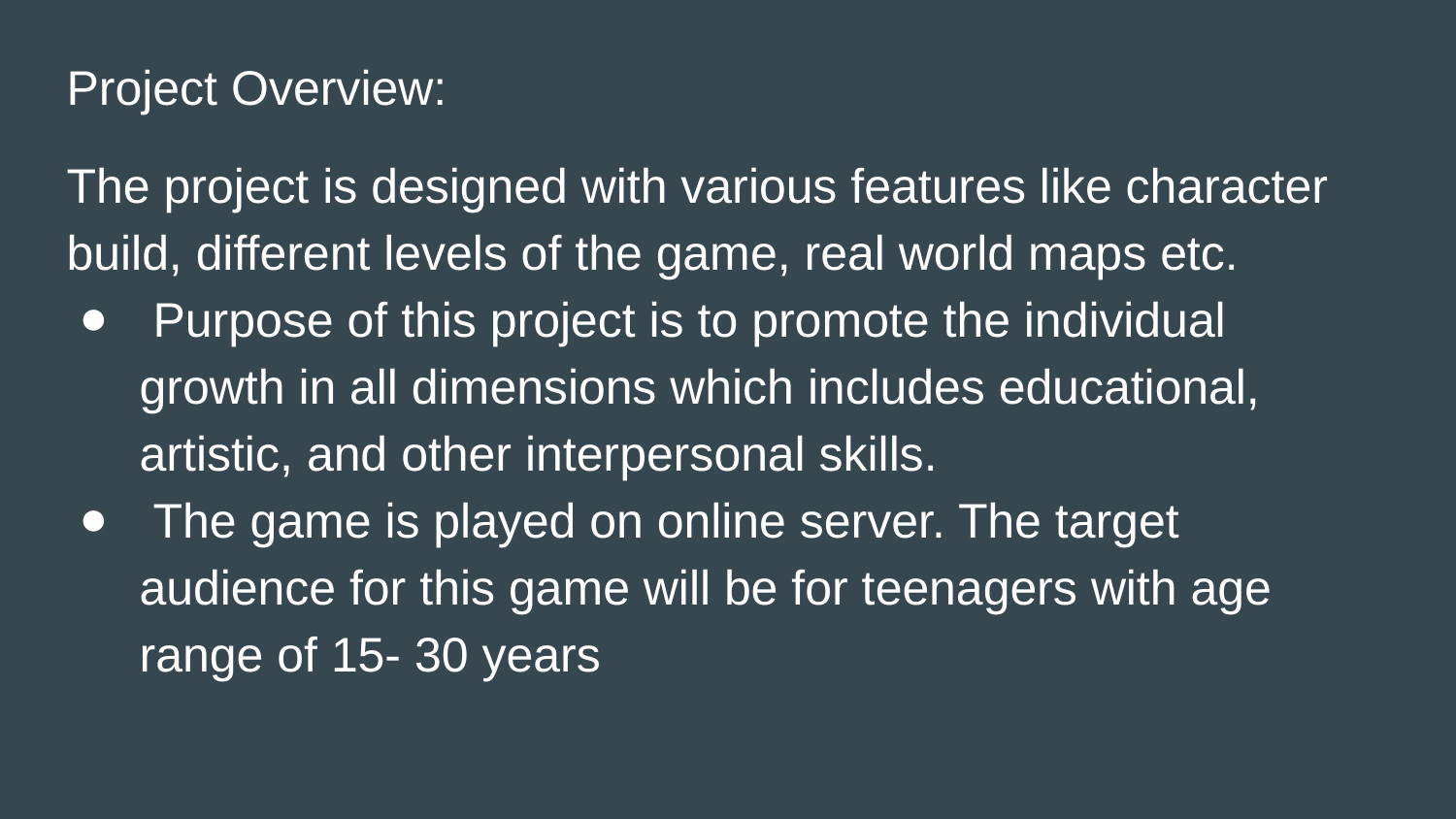

Project Overview:
The project is designed with various features like character build, different levels of the game, real world maps etc.
 Purpose of this project is to promote the individual growth in all dimensions which includes educational, artistic, and other interpersonal skills.
 The game is played on online server. The target audience for this game will be for teenagers with age range of 15- 30 years